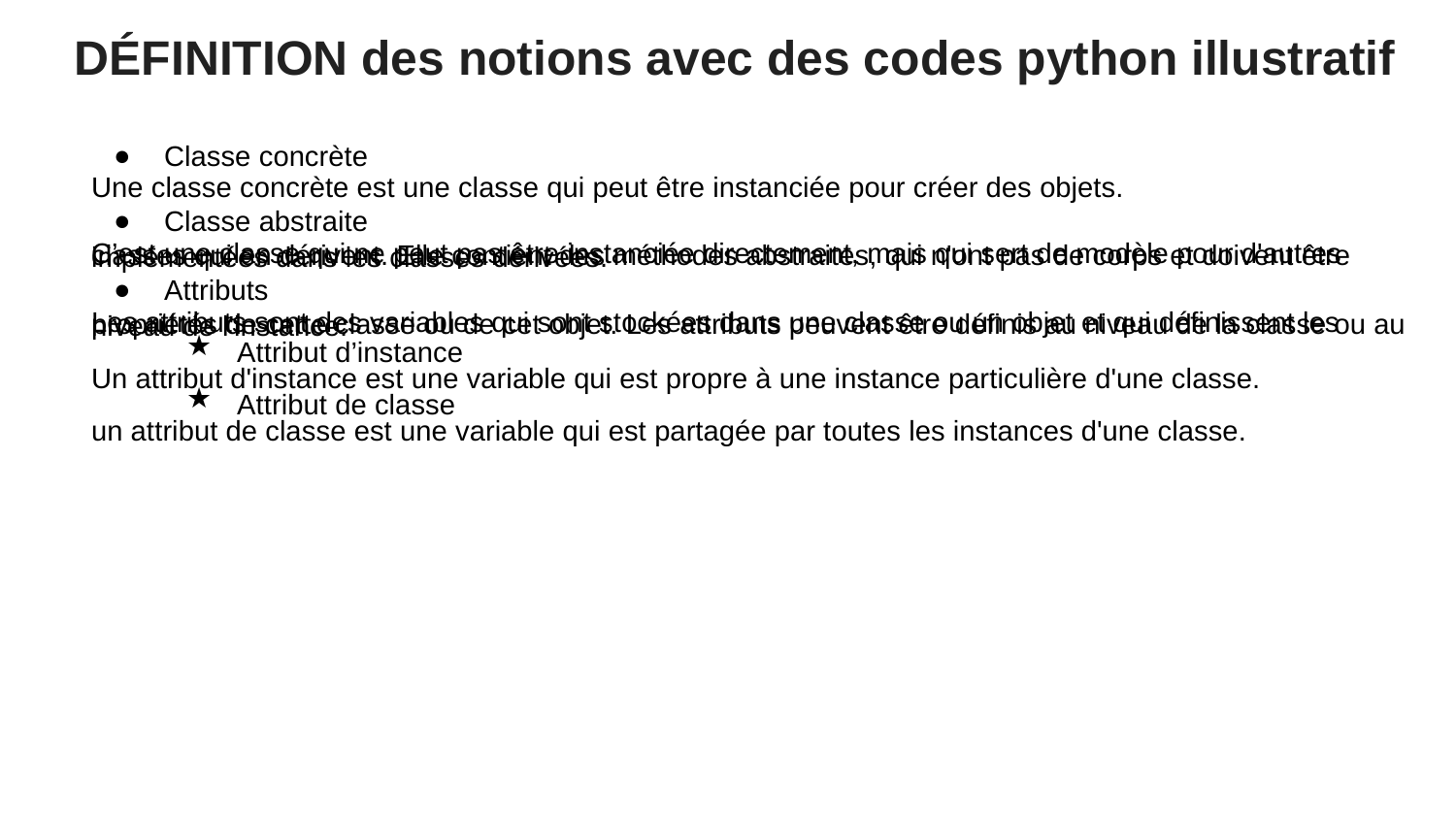

# DÉFINITION des notions avec des codes python illustratif

Classe concrète
Une classe concrète est une classe qui peut être instanciée pour créer des objets.
Classe abstraite
C’est une classe qui ne peut pas être instanciée directement, mais qui sert de modèle pour d'autres classes qui en dérivent. Elle contient des méthodes abstraites, qui n'ont pas de corps et doivent être implémentées dans les classes dérivées.
Attributs
Les attributs sont des variables qui sont stockées dans une classe ou un objet et qui définissent les propriétés de cette classe ou de cet objet. Les attributs peuvent être définis au niveau de la classe ou au niveau de l'instance.
Attribut d’instance
Un attribut d'instance est une variable qui est propre à une instance particulière d'une classe.
Attribut de classe
un attribut de classe est une variable qui est partagée par toutes les instances d'une classe.